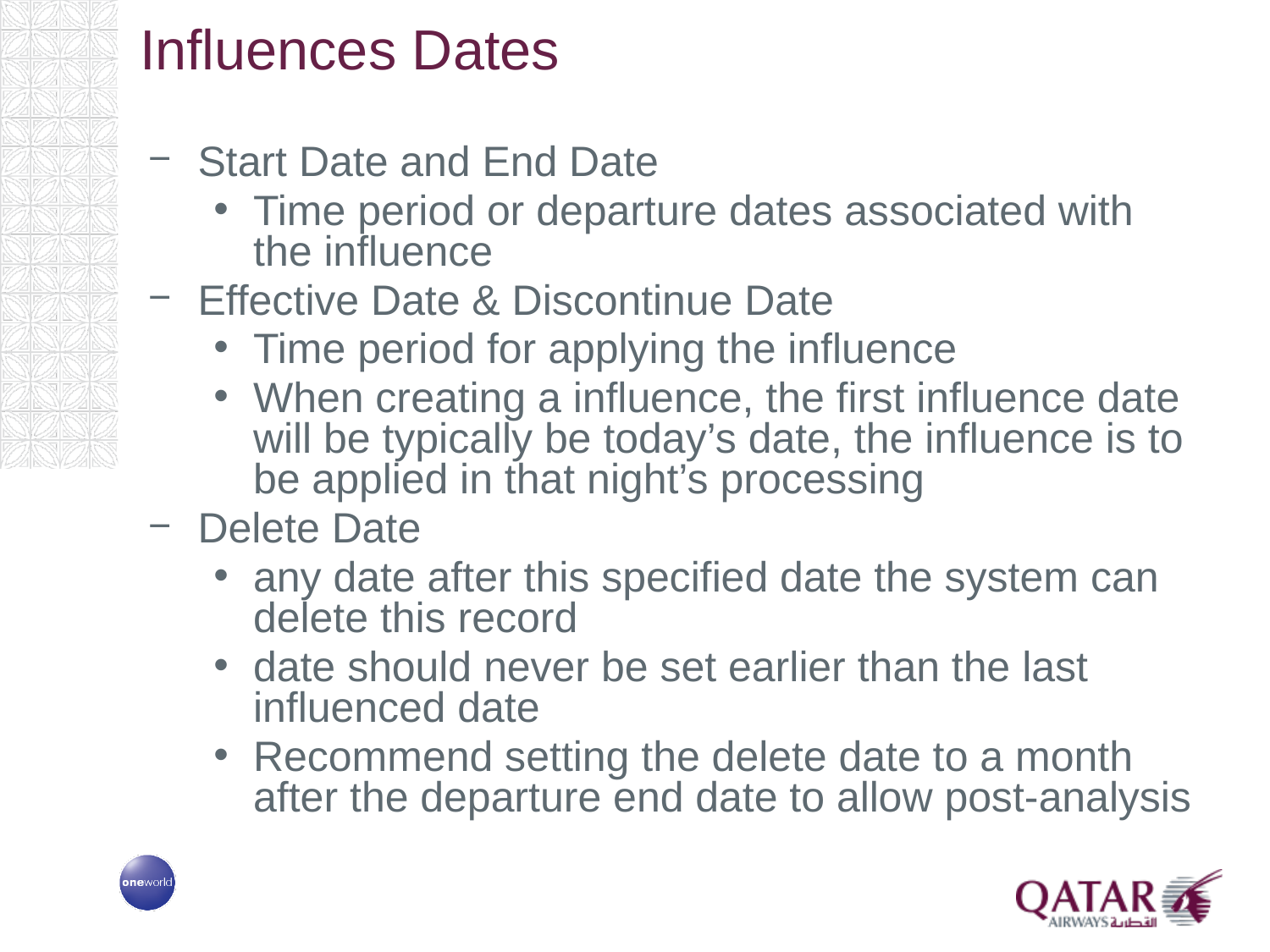

# Influences Dates

Start Date and End Date
Time period or departure dates associated with the influence
Effective Date & Discontinue Date
Time period for applying the influence
When creating a influence, the first influence date will be typically be today’s date, the influence is to be applied in that night’s processing
Delete Date
any date after this specified date the system can delete this record
date should never be set earlier than the last influenced date
Recommend setting the delete date to a month after the departure end date to allow post-analysis